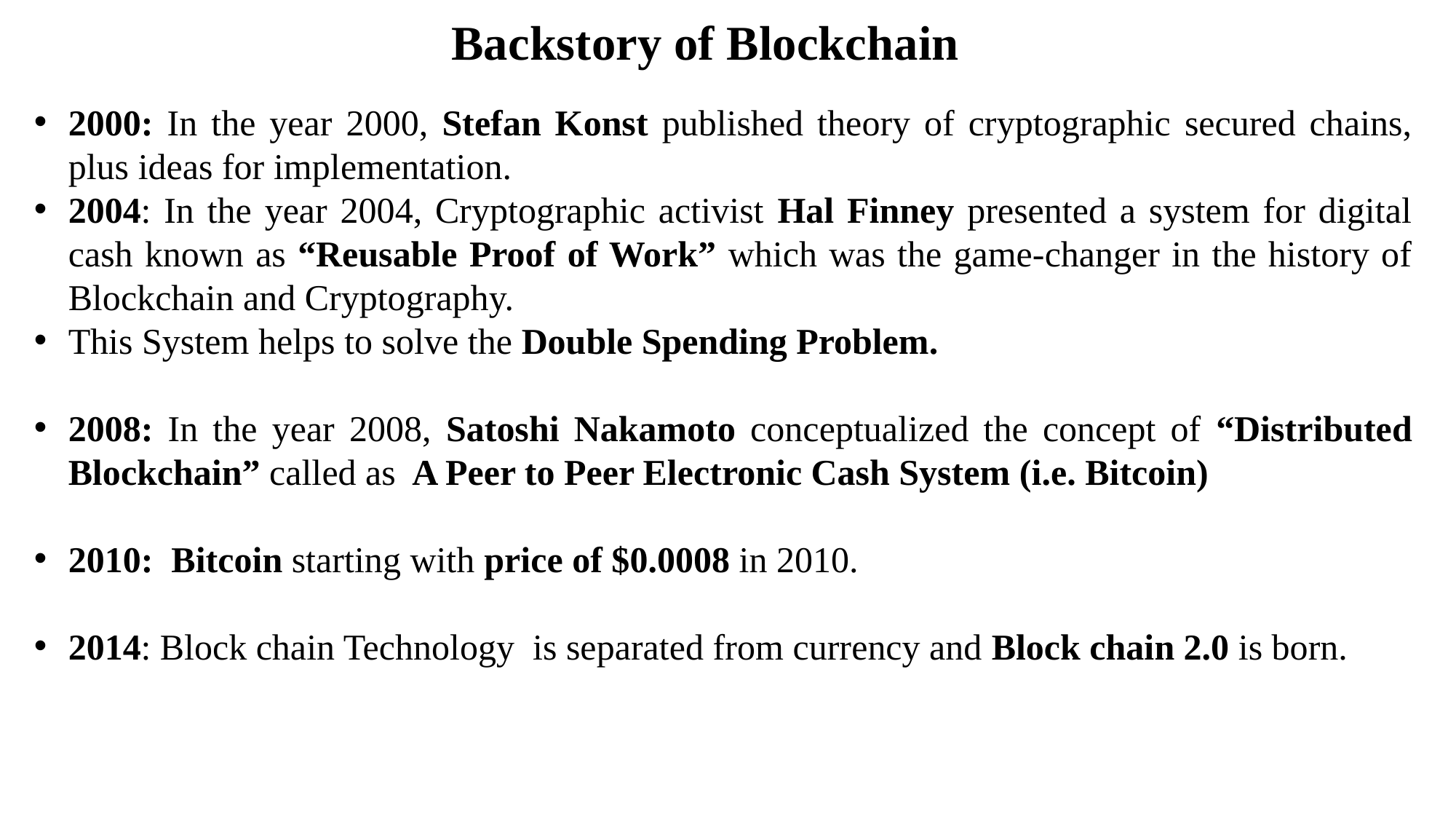

Backstory of Blockchain
2000: In the year 2000, Stefan Konst published theory of cryptographic secured chains, plus ideas for implementation.
2004: In the year 2004, Cryptographic activist Hal Finney presented a system for digital cash known as “Reusable Proof of Work” which was the game-changer in the history of Blockchain and Cryptography.
This System helps to solve the Double Spending Problem.

2008: In the year 2008, Satoshi Nakamoto conceptualized the concept of “Distributed Blockchain” called as  A Peer to Peer Electronic Cash System (i.e. Bitcoin)

2010:  Bitcoin starting with price of $0.0008 in 2010.

2014: Block chain Technology  is separated from currency and Block chain 2.0 is born.